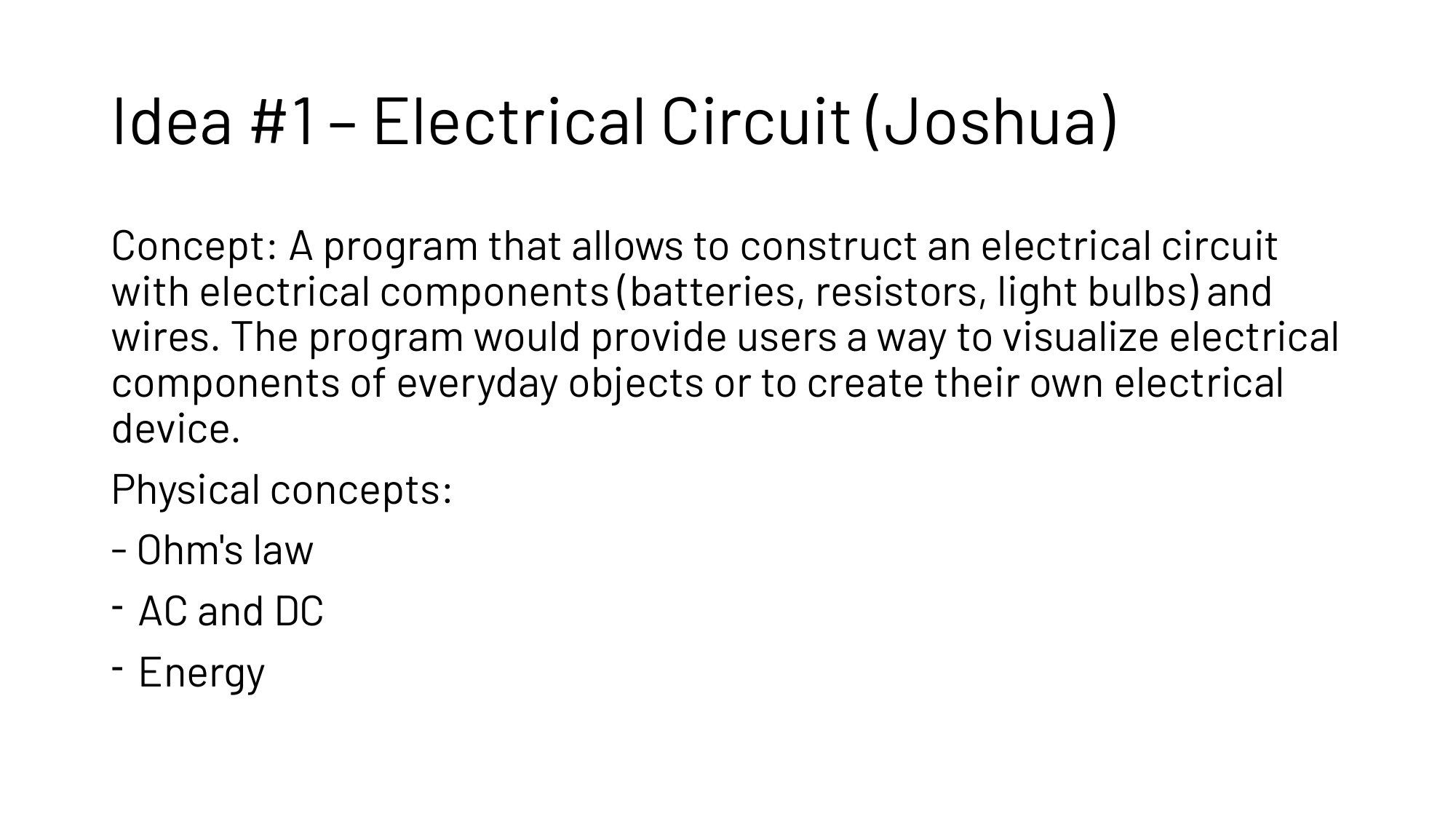

# Idea #1 – Electrical Circuit (Joshua)
Concept: A program that allows to construct an electrical circuit with electrical components (batteries, resistors, light bulbs) and wires. The program would provide users a way to visualize electrical components of everyday objects or to create their own electrical device.
Physical concepts:
- Ohm's law
AC and DC
Energy